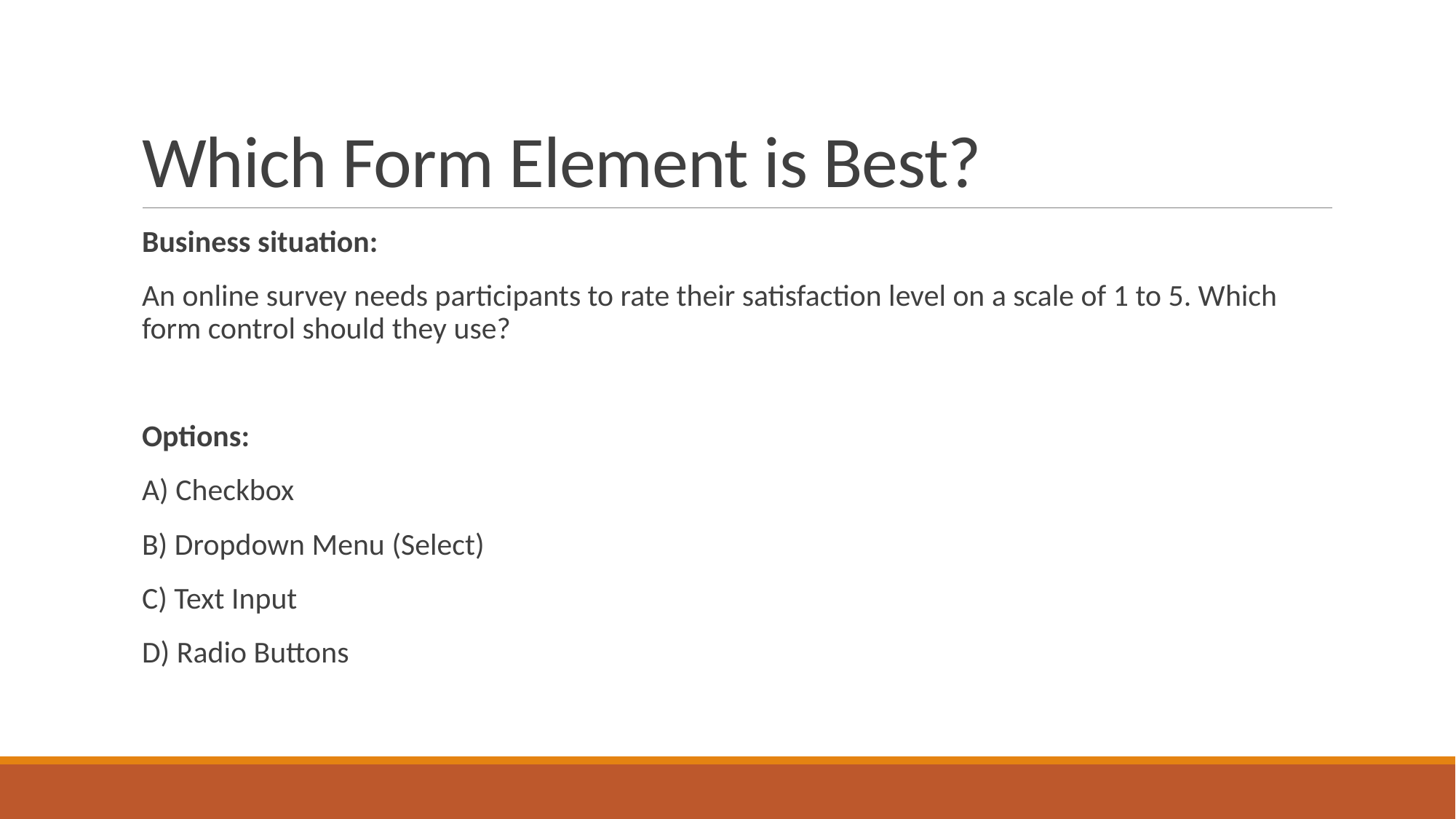

# Which Form Element is Best?
Business situation:
An online survey needs participants to rate their satisfaction level on a scale of 1 to 5. Which form control should they use?

Options:
A) Checkbox
B) Dropdown Menu (Select)
C) Text Input
D) Radio Buttons